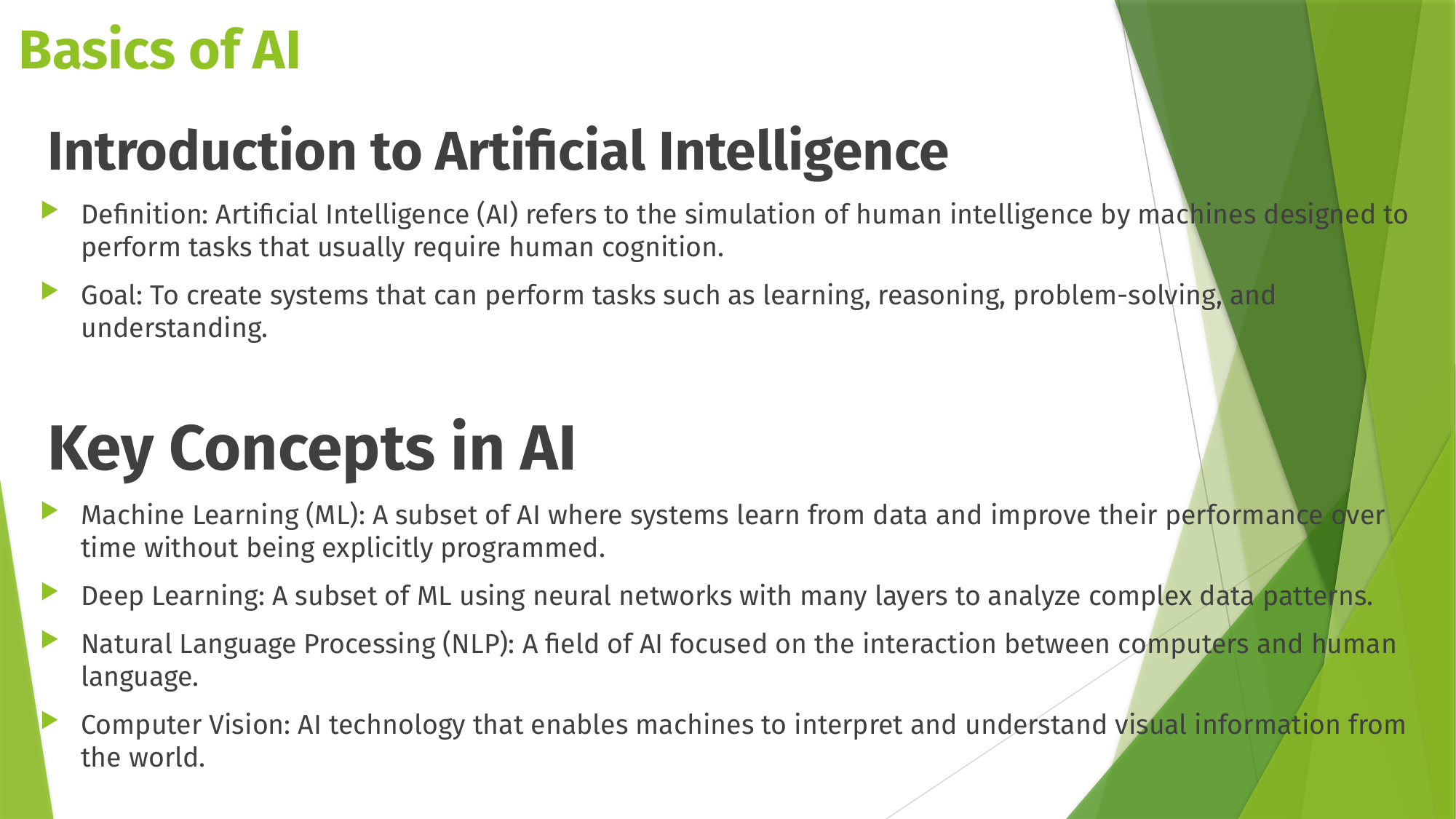

# Basics of AI
 Introduction to Artificial Intelligence
Definition: Artificial Intelligence (AI) refers to the simulation of human intelligence by machines designed to perform tasks that usually require human cognition.
Goal: To create systems that can perform tasks such as learning, reasoning, problem-solving, and understanding.

 Key Concepts in AI
Machine Learning (ML): A subset of AI where systems learn from data and improve their performance over time without being explicitly programmed.
Deep Learning: A subset of ML using neural networks with many layers to analyze complex data patterns.
Natural Language Processing (NLP): A field of AI focused on the interaction between computers and human language.
Computer Vision: AI technology that enables machines to interpret and understand visual information from the world.